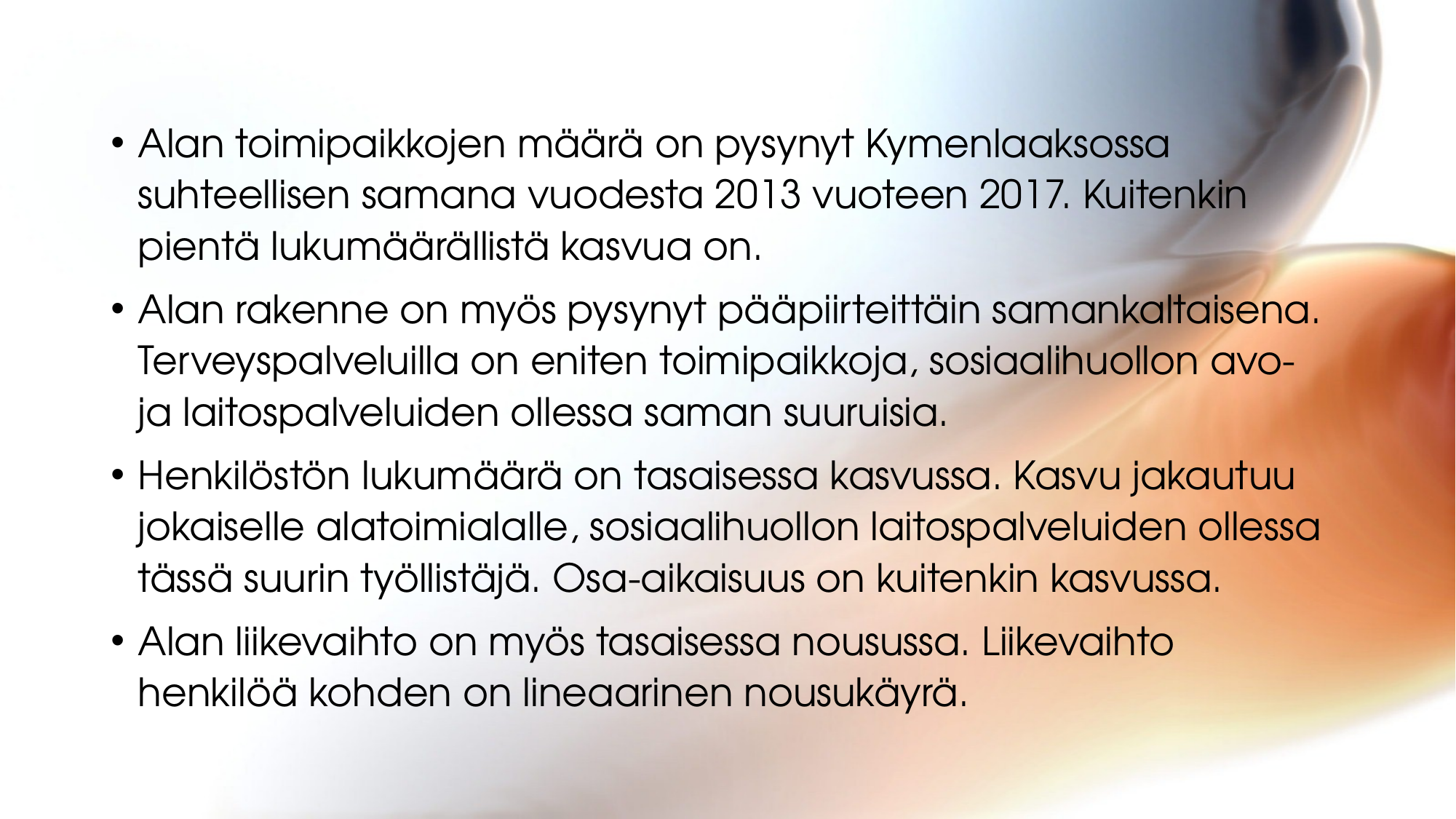

Alan toimipaikkojen määrä on pysynyt Kymenlaaksossa suhteellisen samana vuodesta 2013 vuoteen 2017. Kuitenkin pientä lukumäärällistä kasvua on.
Alan rakenne on myös pysynyt pääpiirteittäin samankaltaisena. Terveyspalveluilla on eniten toimipaikkoja, sosiaalihuollon avo- ja laitospalveluiden ollessa saman suuruisia.
Henkilöstön lukumäärä on tasaisessa kasvussa. Kasvu jakautuu jokaiselle alatoimialalle, sosiaalihuollon laitospalveluiden ollessa tässä suurin työllistäjä. Osa-aikaisuus on kuitenkin kasvussa.
Alan liikevaihto on myös tasaisessa nousussa. Liikevaihto henkilöä kohden on lineaarinen nousukäyrä.